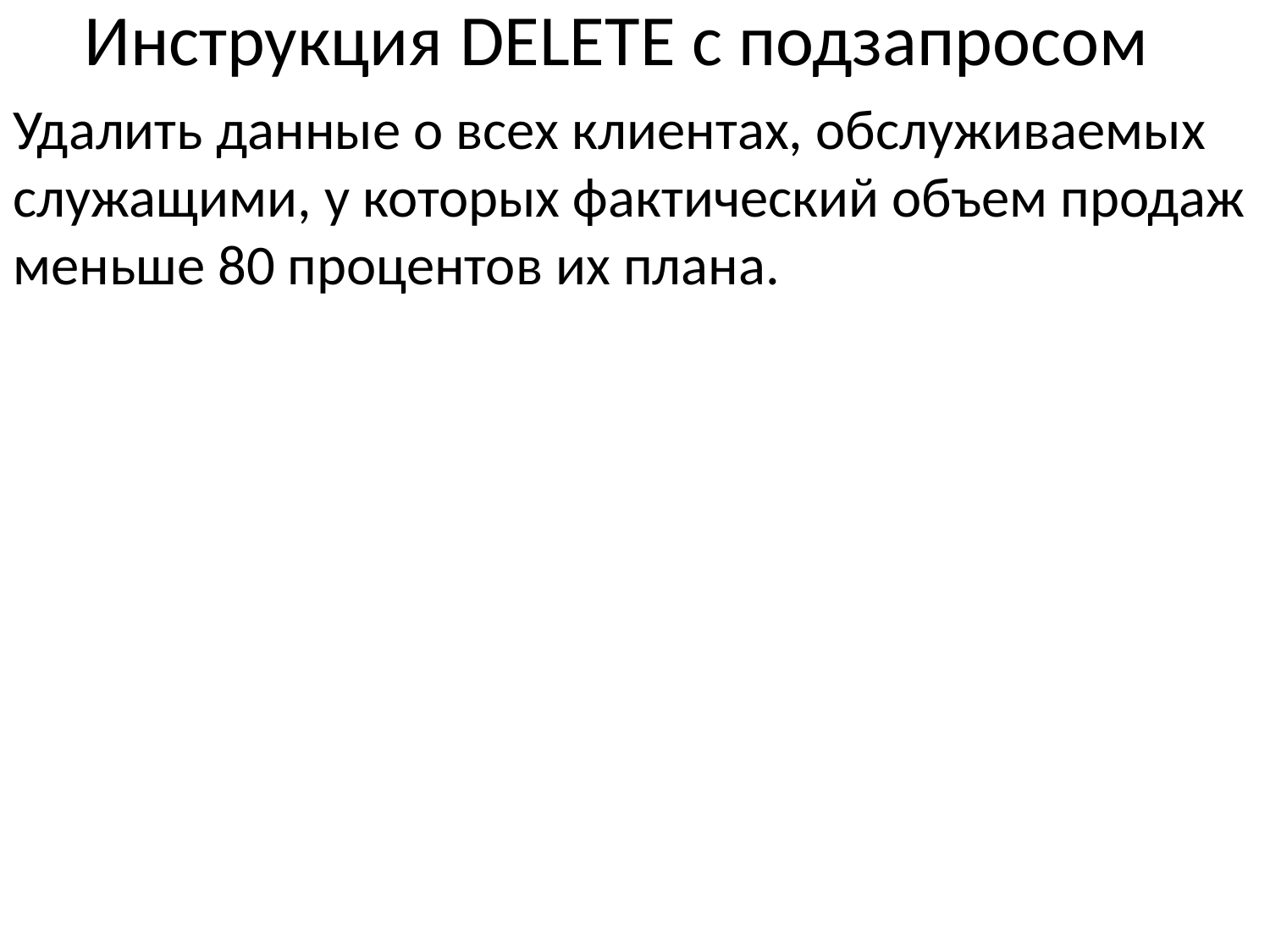

# Инструкция DELETE с подзапросом
Удалить данные о всех клиентах, обслуживаемых служащими, у которых фактический объем продаж меньше 80 процентов их плана.